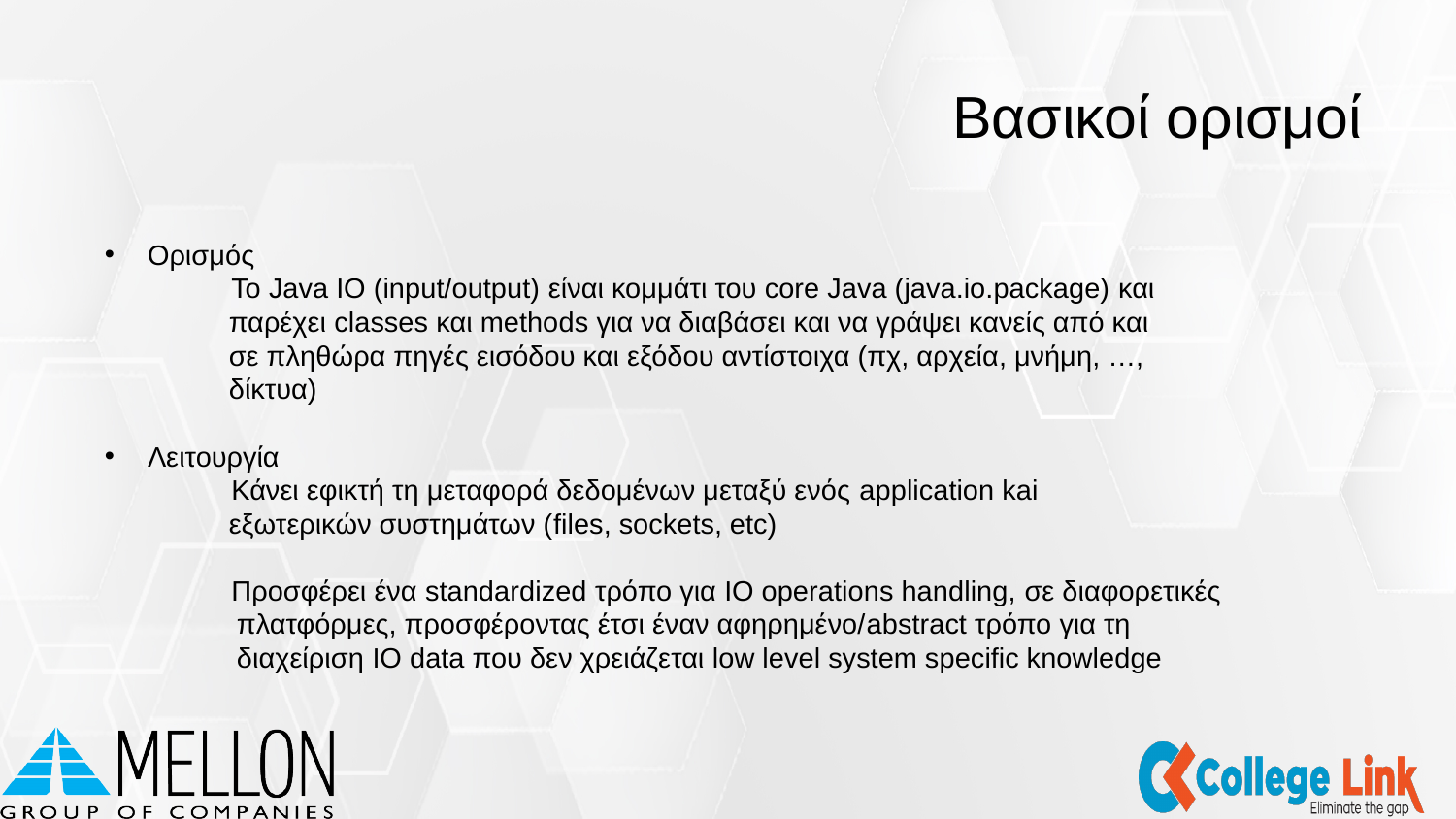

Βασικοί ορισμοί
Ορισμός
	Το Java IO (input/output) είναι κομμάτι του core Java (java.io.package) και
                παρέχει classes και methods για να διαβάσει και να γράψει κανείς από και
                σε πληθώρα πηγές εισόδου και εξόδου αντίστοιχα (πχ, αρχεία, μνήμη, …,
                δίκτυα)

Λειτουργία
	Κάνει εφικτή τη μεταφορά δεδομένων μεταξύ ενός application kai
                εξωτερικών συστημάτων (files, sockets, etc)

	Προσφέρει ένα standardized τρόπο για IO operations handling, σε διαφορετικές
                 πλατφόρμες, προσφέροντας έτσι έναν αφηρημένο/abstract τρόπο για τη
                 διαχείριση IO data που δεν χρειάζεται low level system specific knowledge